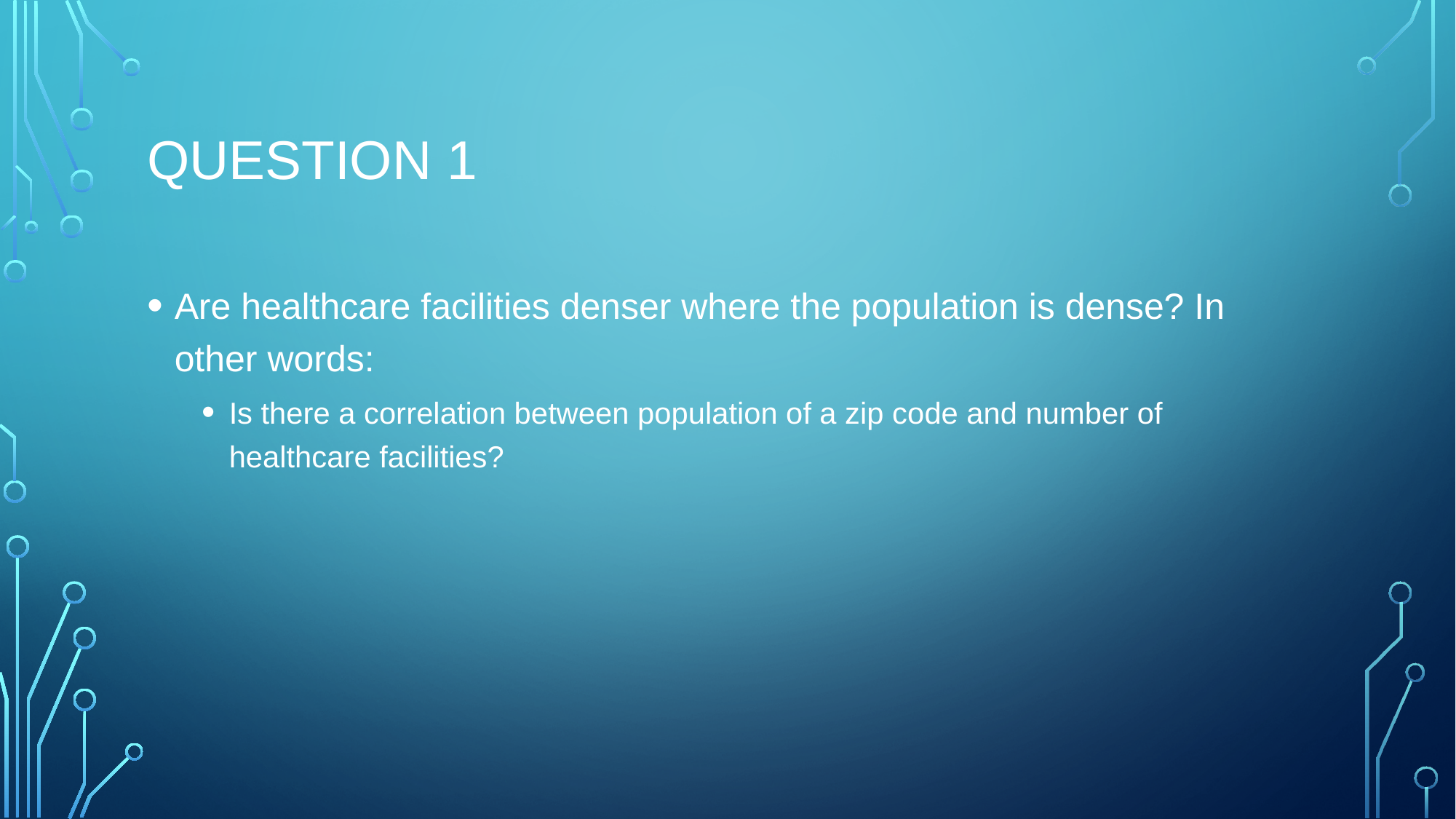

# Question 1
Are healthcare facilities denser where the population is dense? In other words:
Is there a correlation between population of a zip code and number of healthcare facilities?